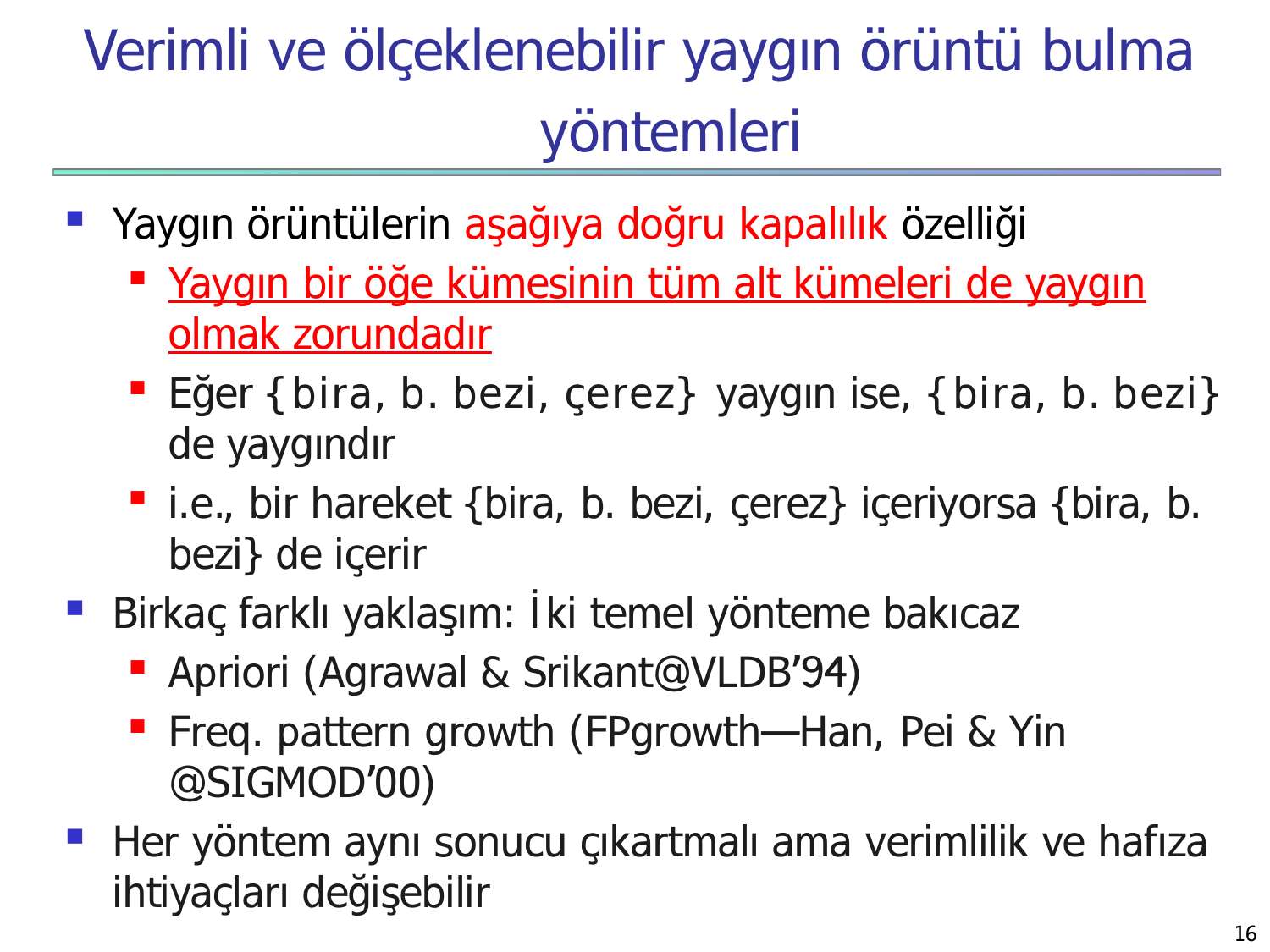

# Verimli ve ölçeklenebilir yaygın örüntü bulma yöntemleri
Yaygın örüntülerin aşağıya doğru kapalılık özelliği
Yaygın bir öğe kümesinin tüm alt kümeleri de yaygın olmak zorundadır
Eğer {bira, b. bezi, çerez} yaygın ise, {bira, b. bezi} de yaygındır
i.e., bir hareket {bira, b. bezi, çerez} içeriyorsa {bira, b. bezi} de içerir
Birkaç farklı yaklaşım: İki temel yönteme bakıcaz
Apriori (Agrawal & Srikant@VLDB’94)
Freq. pattern growth (FPgrowth—Han, Pei & Yin @SIGMOD’00)
Her yöntem aynı sonucu çıkartmalı ama verimlilik ve hafıza ihtiyaçları değişebilir
16